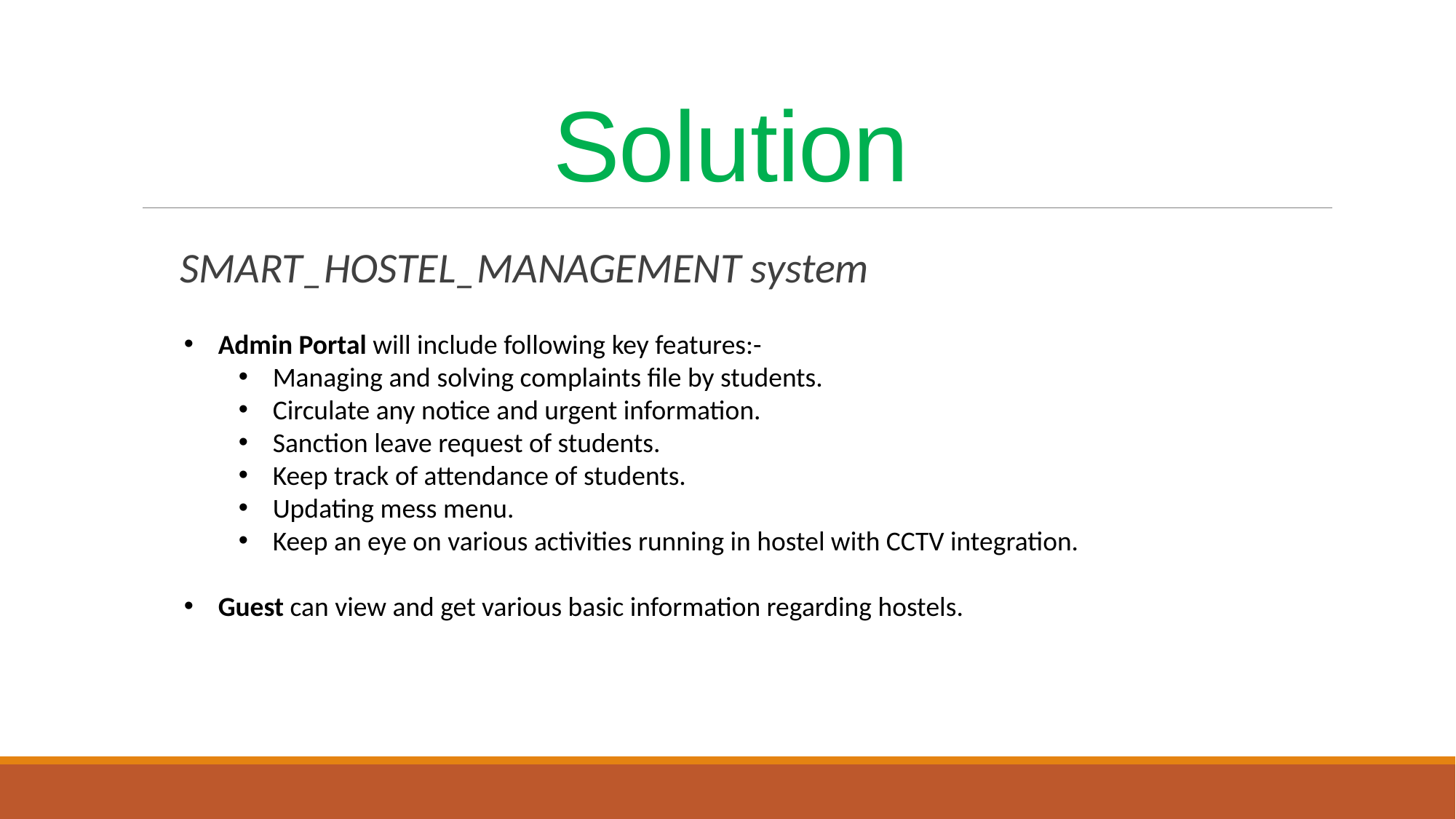

# Solution
 SMART_HOSTEL_MANAGEMENT system

Admin Portal will include following key features:-
Managing and solving complaints file by students.
Circulate any notice and urgent information.
Sanction leave request of students.
Keep track of attendance of students.
Updating mess menu.
Keep an eye on various activities running in hostel with CCTV integration.

Guest can view and get various basic information regarding hostels.